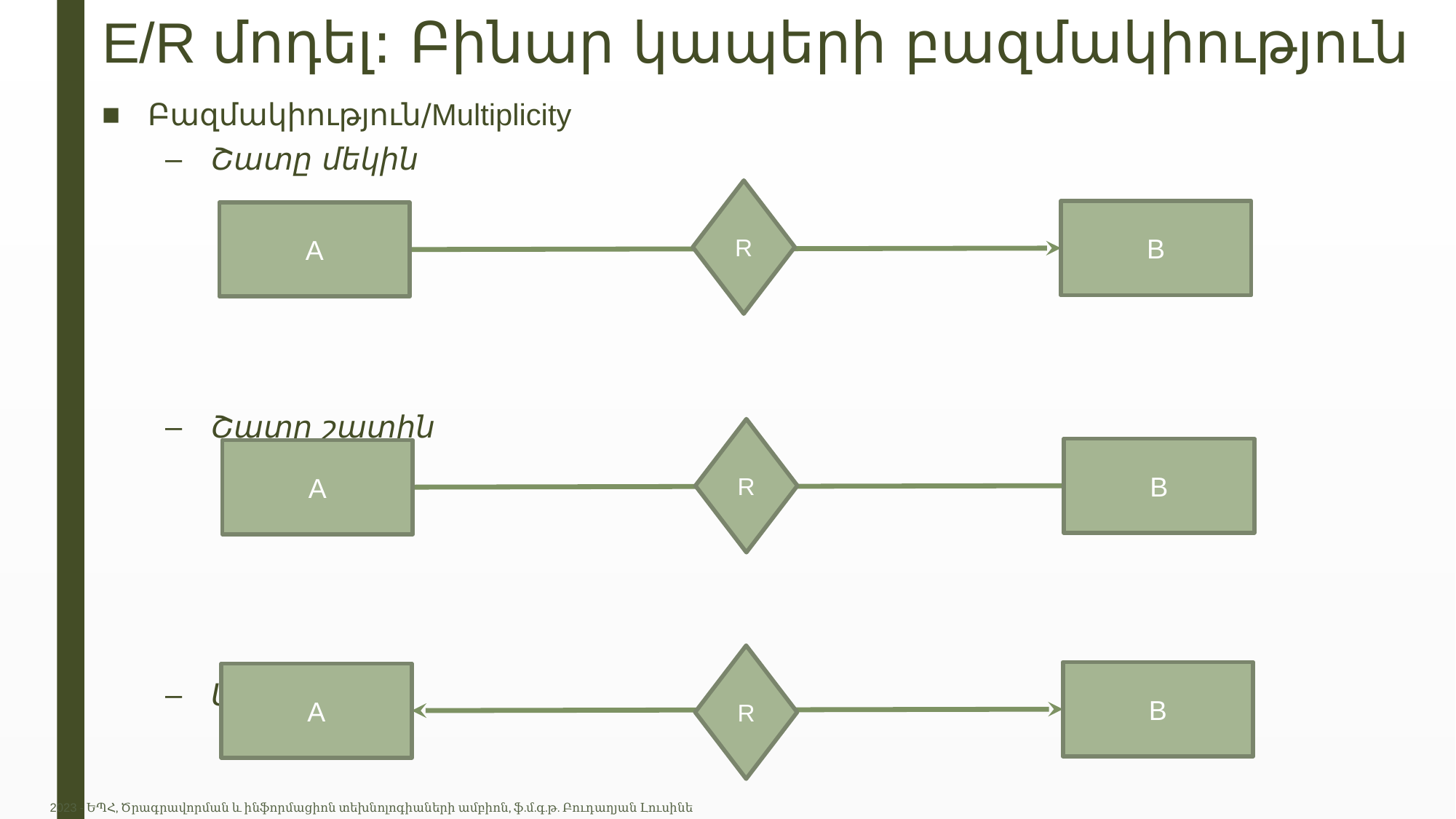

# E/R մոդել: Բինար կապերի բազմակիություն
Բազմակիություն/Multiplicity
Շատը մեկին

Շատը շատին

Մեկը մեկին

R
B
A
R
B
A
R
B
A
2023 - ԵՊՀ, Ծրագրավորման և ինֆորմացիոն տեխնոլոգիաների ամբիոն, ֆ.մ.գ.թ. Բուդաղյան Լուսինե